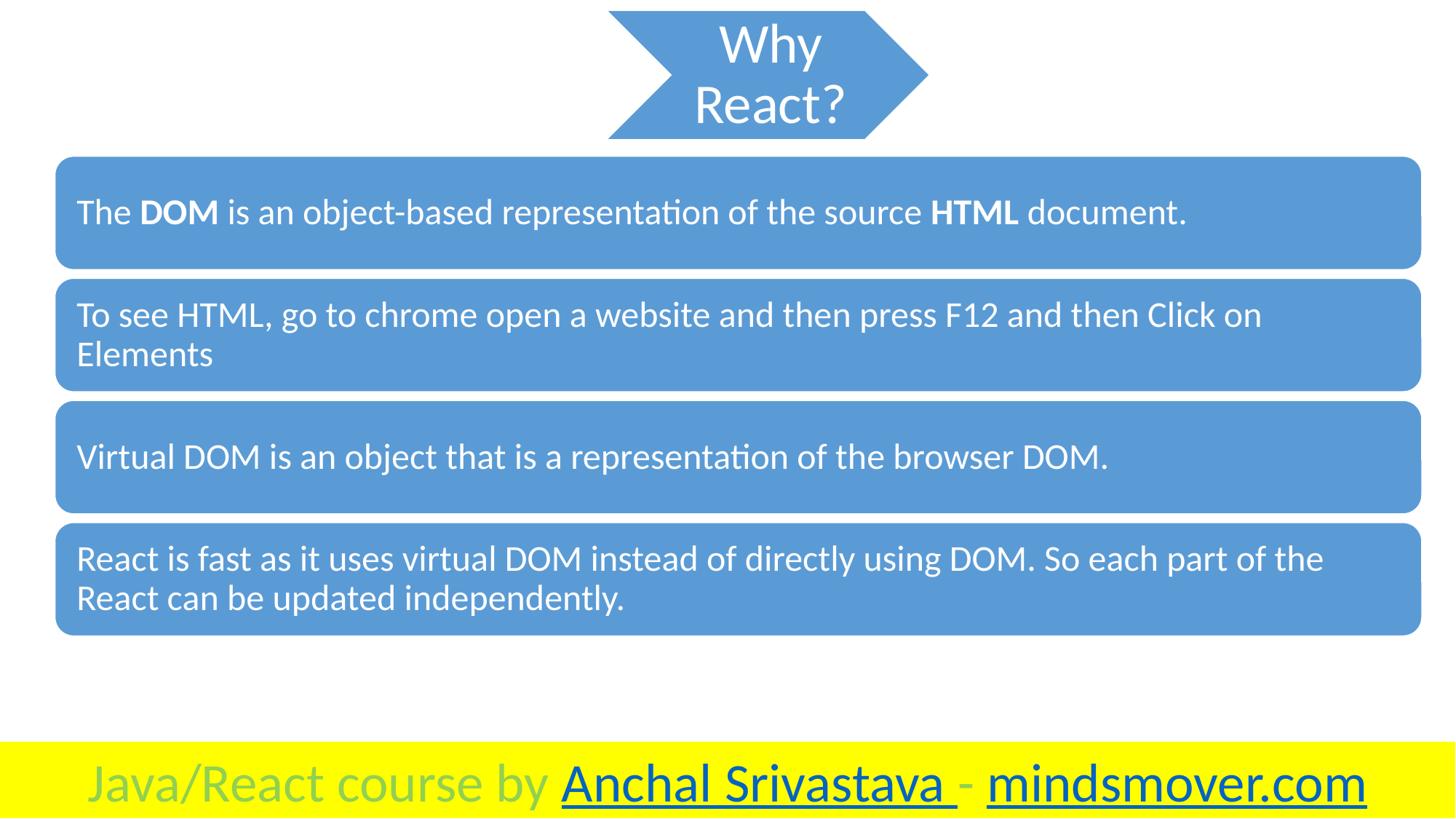

Why React?
The DOM is an object-based representation of the source HTML document.
To see HTML, go to chrome open a website and then press F12 and then Click on Elements
Virtual DOM is an object that is a representation of the browser DOM.
React is fast as it uses virtual DOM instead of directly using DOM. So each part of the React can be updated independently.
Java/React course by Anchal Srivastava - mindsmover.com